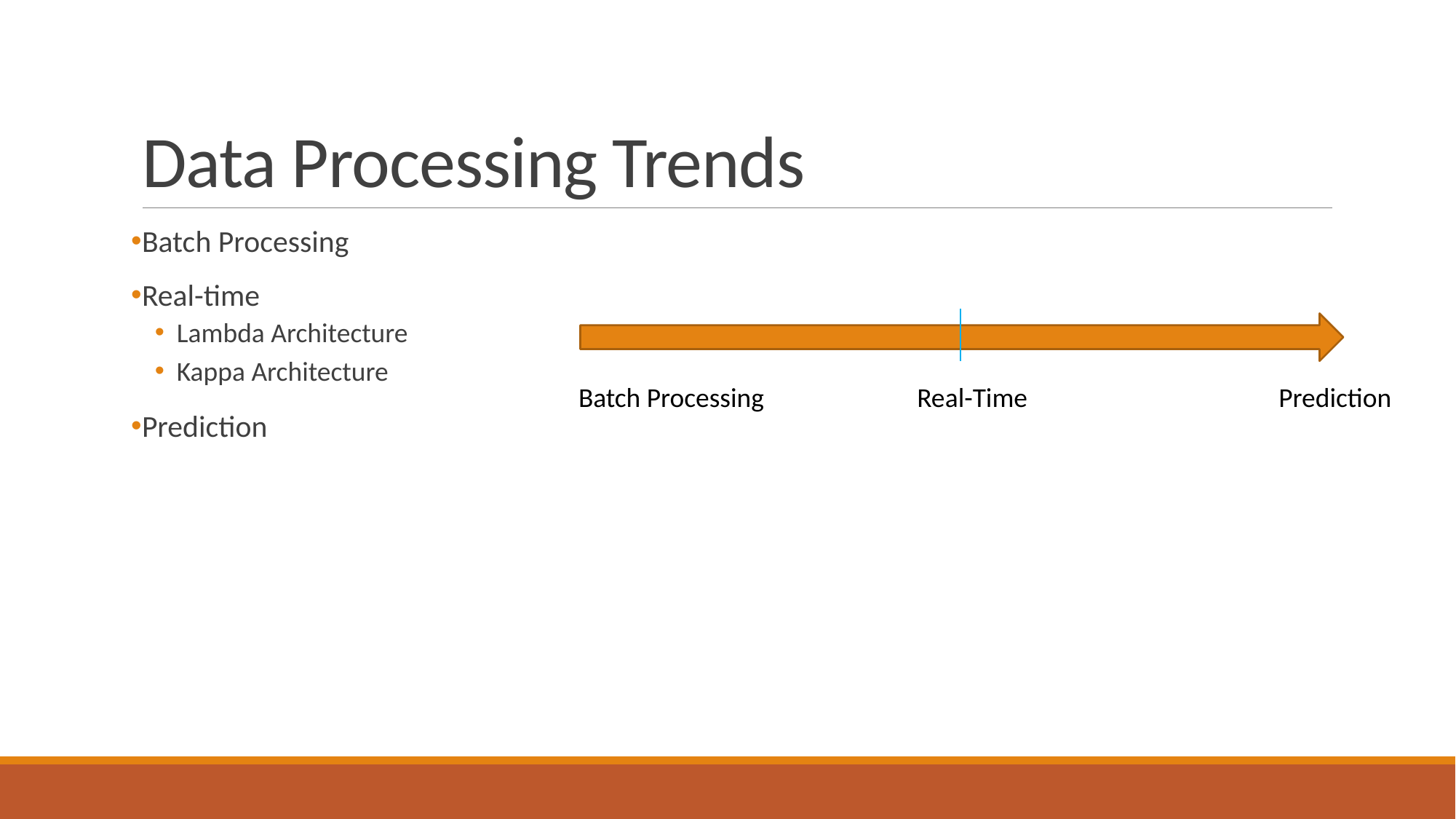

# Data Processing Trends
Batch Processing
Real-time
Lambda Architecture
Kappa Architecture
Prediction

Batch Processing
Real-Time
Prediction